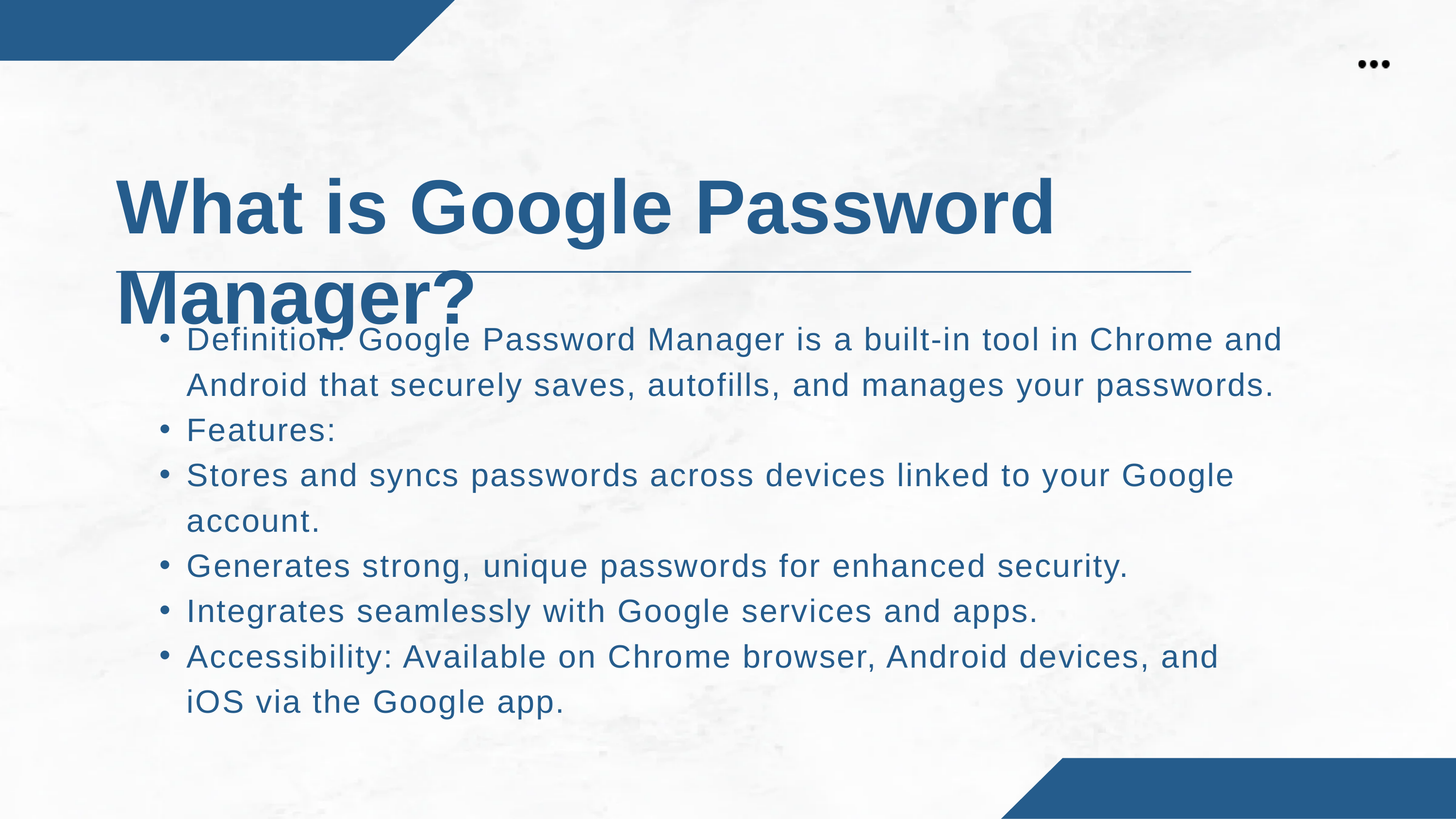

What is Google Password Manager?

Definition: Google Password Manager is a built-in tool in Chrome and Android that securely saves, autofills, and manages your passwords.
Features:
Stores and syncs passwords across devices linked to your Google account.
Generates strong, unique passwords for enhanced security.
Integrates seamlessly with Google services and apps.
Accessibility: Available on Chrome browser, Android devices, and iOS via the Google app.